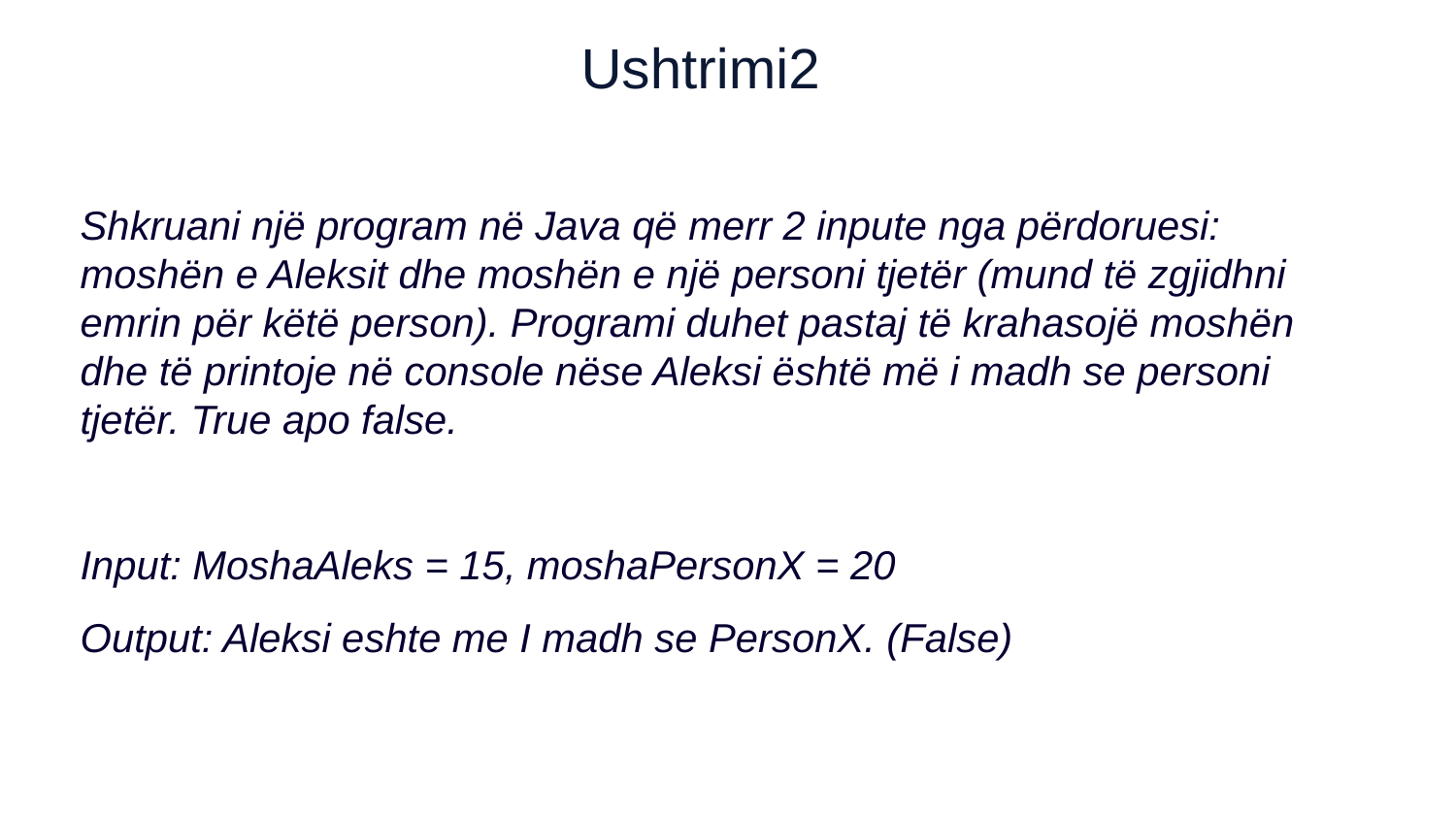

Ushtrimi2
Shkruani një program në Java që merr 2 inpute nga përdoruesi: moshën e Aleksit dhe moshën e një personi tjetër (mund të zgjidhni emrin për këtë person). Programi duhet pastaj të krahasojë moshën dhe të printoje në console nëse Aleksi është më i madh se personi tjetër. True apo false.

Input: MoshaAleks = 15, moshaPersonX = 20
Output: Aleksi eshte me I madh se PersonX. (False)